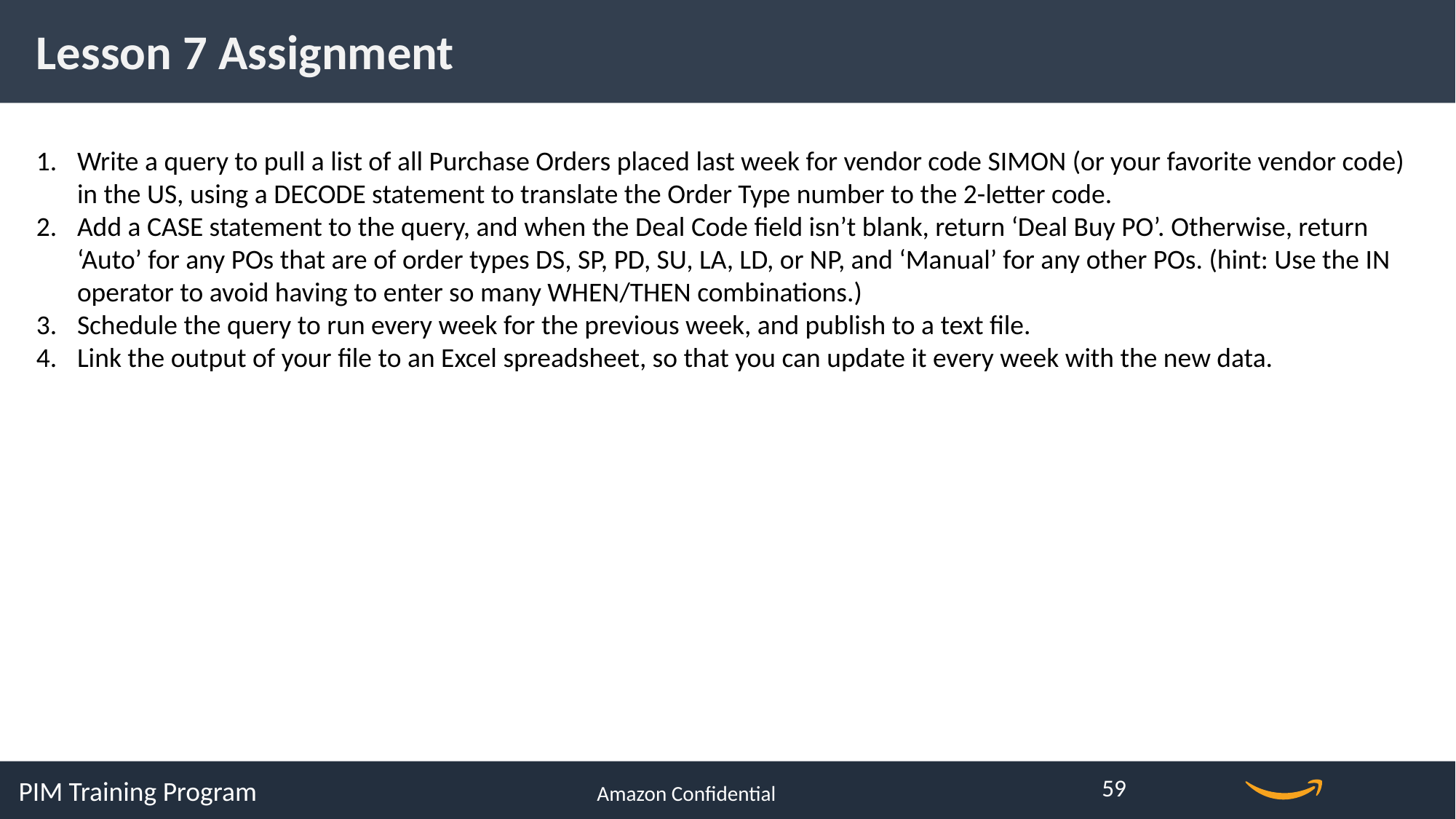

Lesson 7 Assignment
Write a query to pull a list of all Purchase Orders placed last week for vendor code SIMON (or your favorite vendor code) in the US, using a DECODE statement to translate the Order Type number to the 2-letter code.
Add a CASE statement to the query, and when the Deal Code field isn’t blank, return ‘Deal Buy PO’. Otherwise, return ‘Auto’ for any POs that are of order types DS, SP, PD, SU, LA, LD, or NP, and ‘Manual’ for any other POs. (hint: Use the IN operator to avoid having to enter so many WHEN/THEN combinations.)
Schedule the query to run every week for the previous week, and publish to a text file.
Link the output of your file to an Excel spreadsheet, so that you can update it every week with the new data.